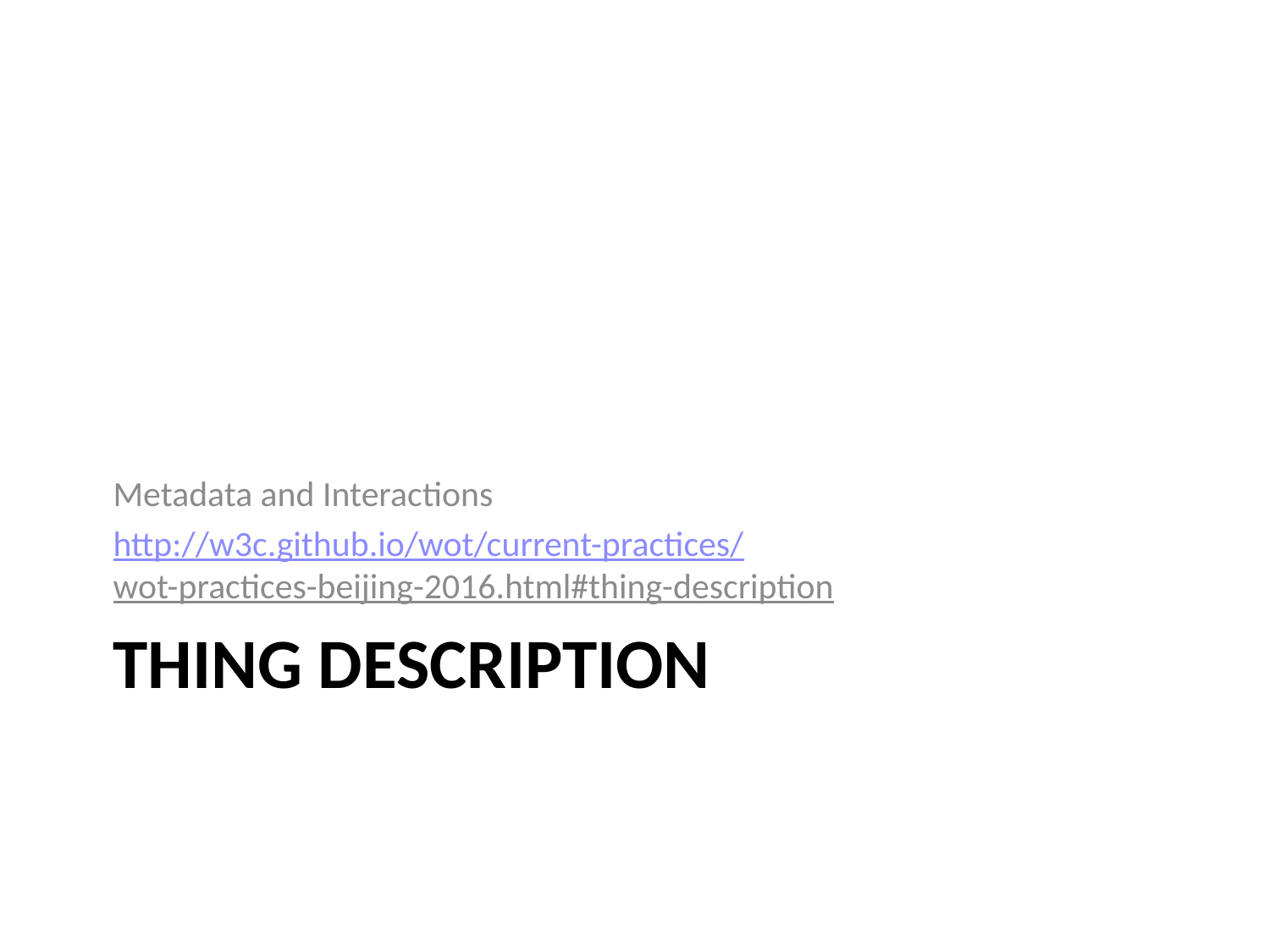

Metadata and Interactions
http://w3c.github.io/wot/current-practices/
wot-practices-beijing-2016.html#thing-description
# Thing Description